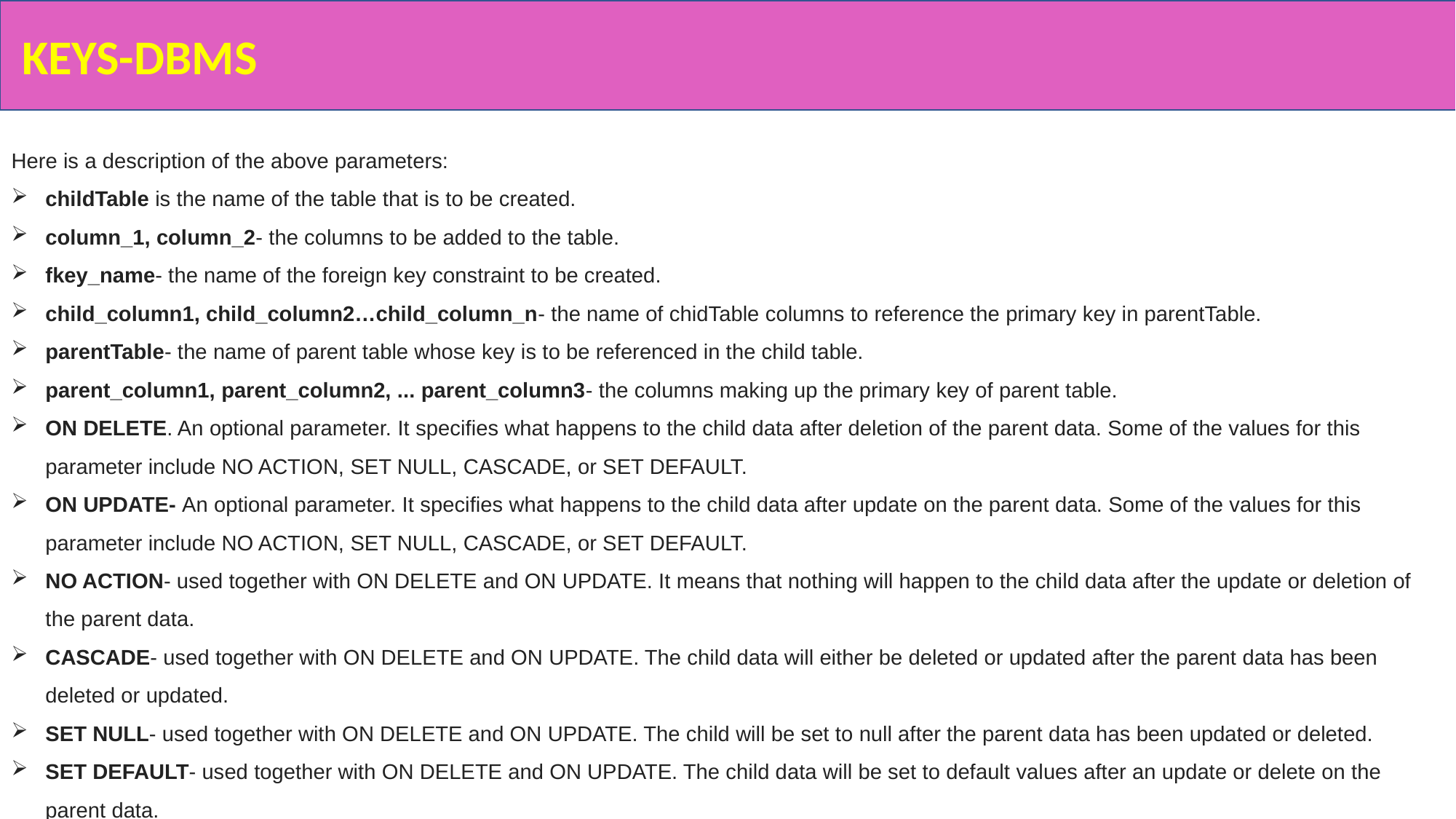

KEYS-DBMS
Here is a description of the above parameters:
childTable is the name of the table that is to be created.
column_1, column_2- the columns to be added to the table.
fkey_name- the name of the foreign key constraint to be created.
child_column1, child_column2…child_column_n- the name of chidTable columns to reference the primary key in parentTable.
parentTable- the name of parent table whose key is to be referenced in the child table.
parent_column1, parent_column2, ... parent_column3- the columns making up the primary key of parent table.
ON DELETE. An optional parameter. It specifies what happens to the child data after deletion of the parent data. Some of the values for this parameter include NO ACTION, SET NULL, CASCADE, or SET DEFAULT.
ON UPDATE- An optional parameter. It specifies what happens to the child data after update on the parent data. Some of the values for this parameter include NO ACTION, SET NULL, CASCADE, or SET DEFAULT.
NO ACTION- used together with ON DELETE and ON UPDATE. It means that nothing will happen to the child data after the update or deletion of the parent data.
CASCADE- used together with ON DELETE and ON UPDATE. The child data will either be deleted or updated after the parent data has been deleted or updated.
SET NULL- used together with ON DELETE and ON UPDATE. The child will be set to null after the parent data has been updated or deleted.
SET DEFAULT- used together with ON DELETE and ON UPDATE. The child data will be set to default values after an update or delete on the parent data.